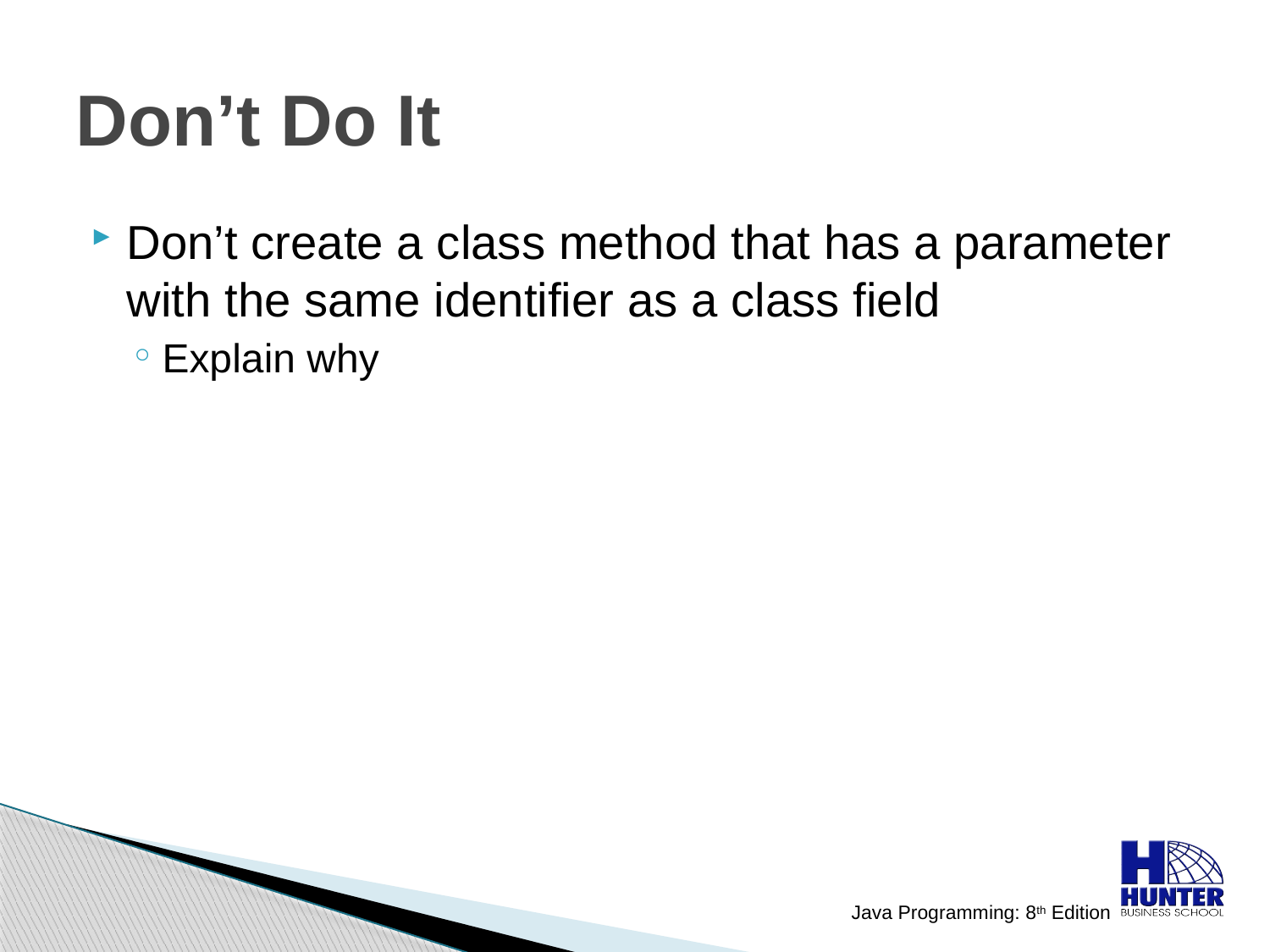

# Don’t Do It
Don’t create a class method that has a parameter with the same identifier as a class field
Explain why